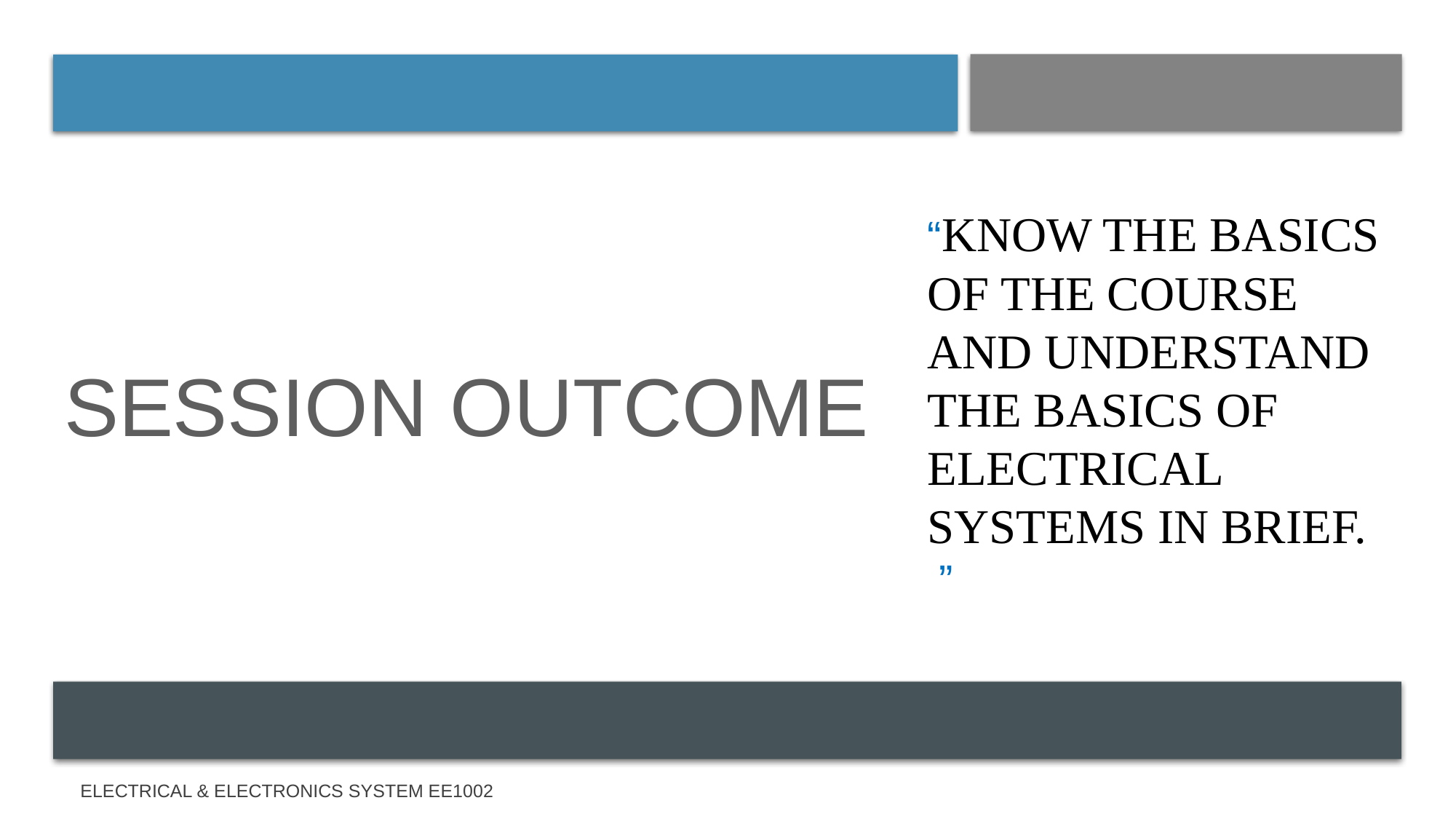

# Session outcome
“Know the basics of the course and understand the basics of Electrical Systems in brief.   ”

2
Electrical & Electronics System EE1002